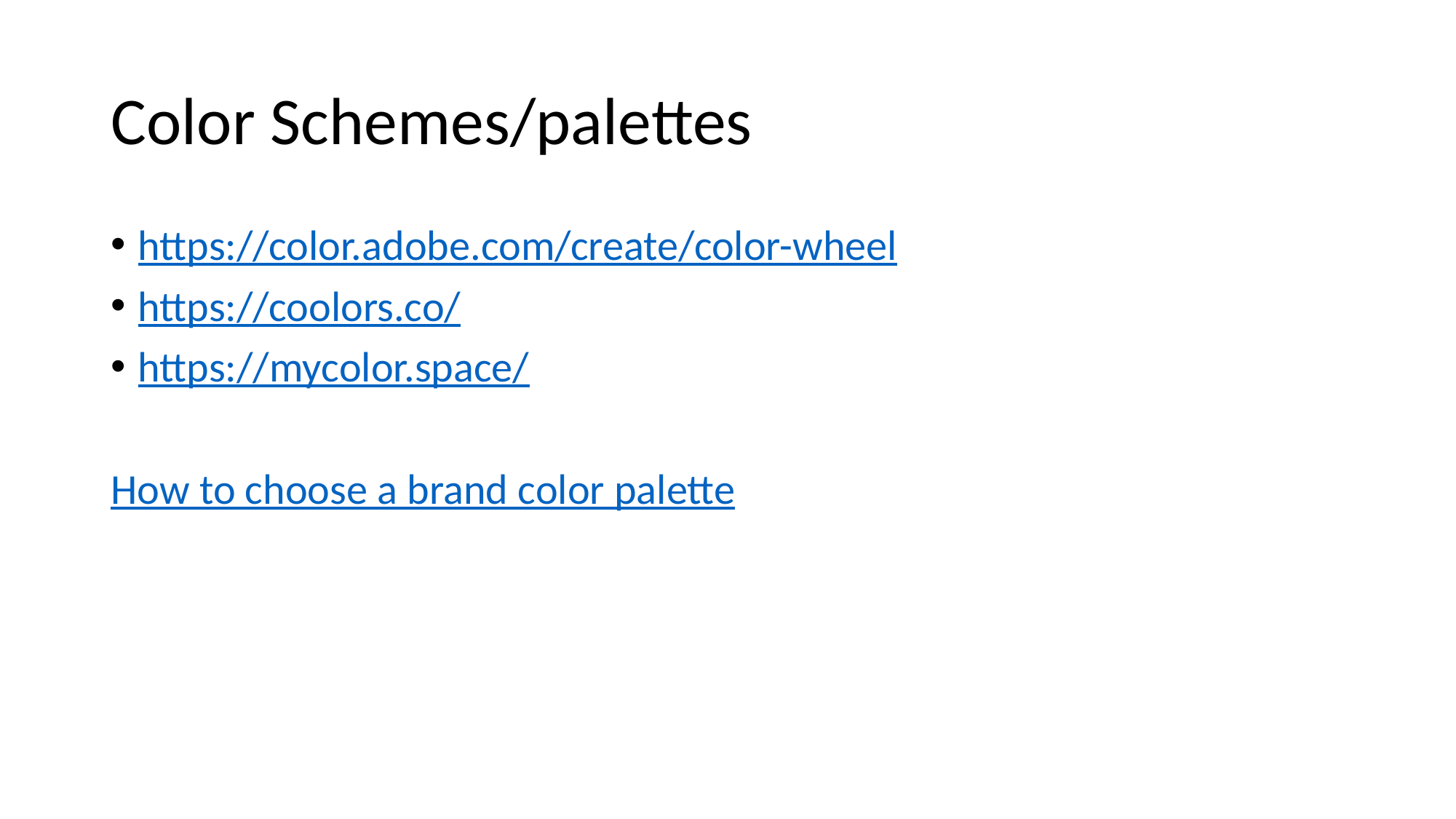

# Color Schemes/palettes
https://color.adobe.com/create/color-wheel
https://coolors.co/
https://mycolor.space/

How to choose a brand color palette